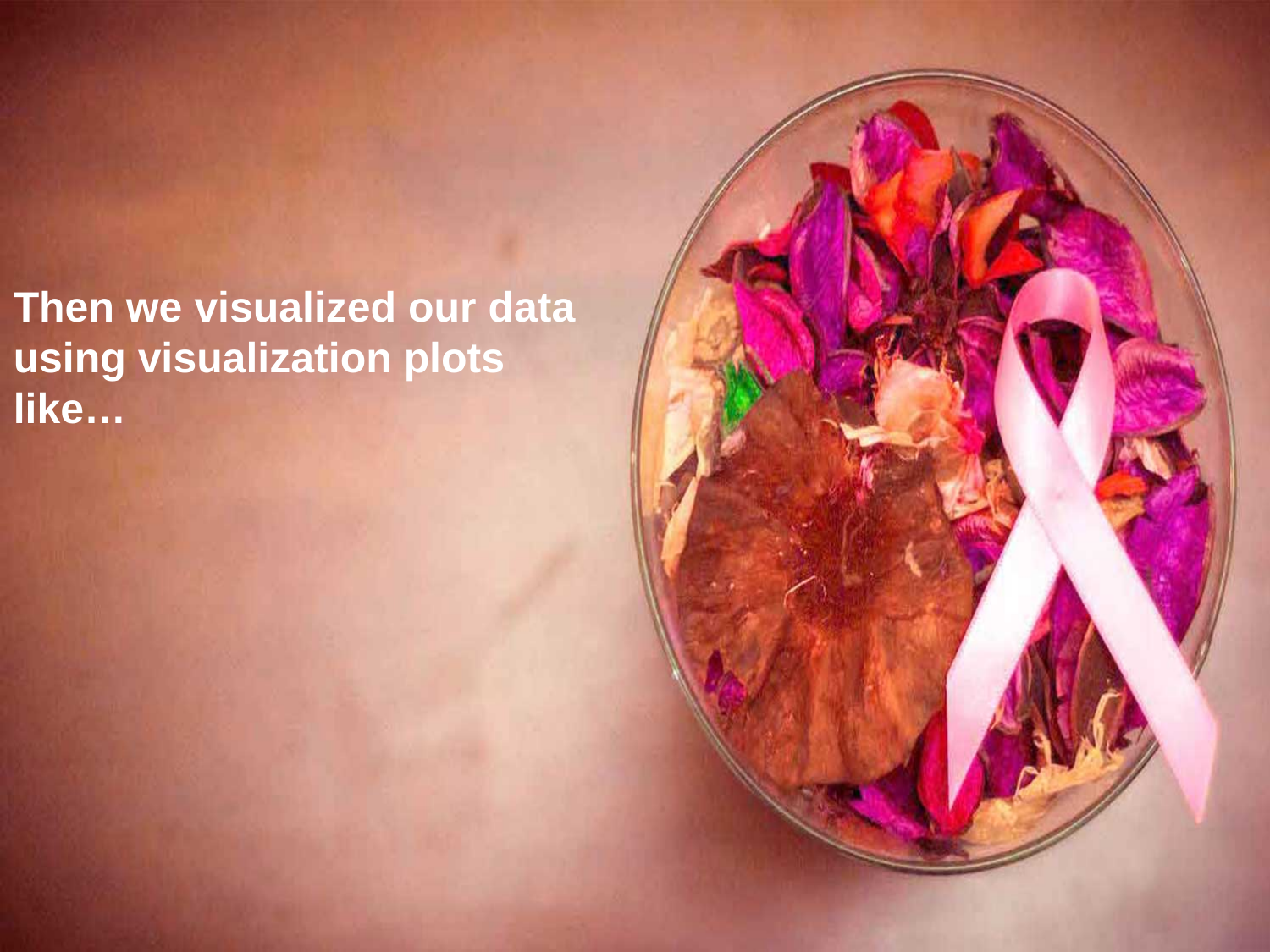

Then we visualized our data using visualization plots like…